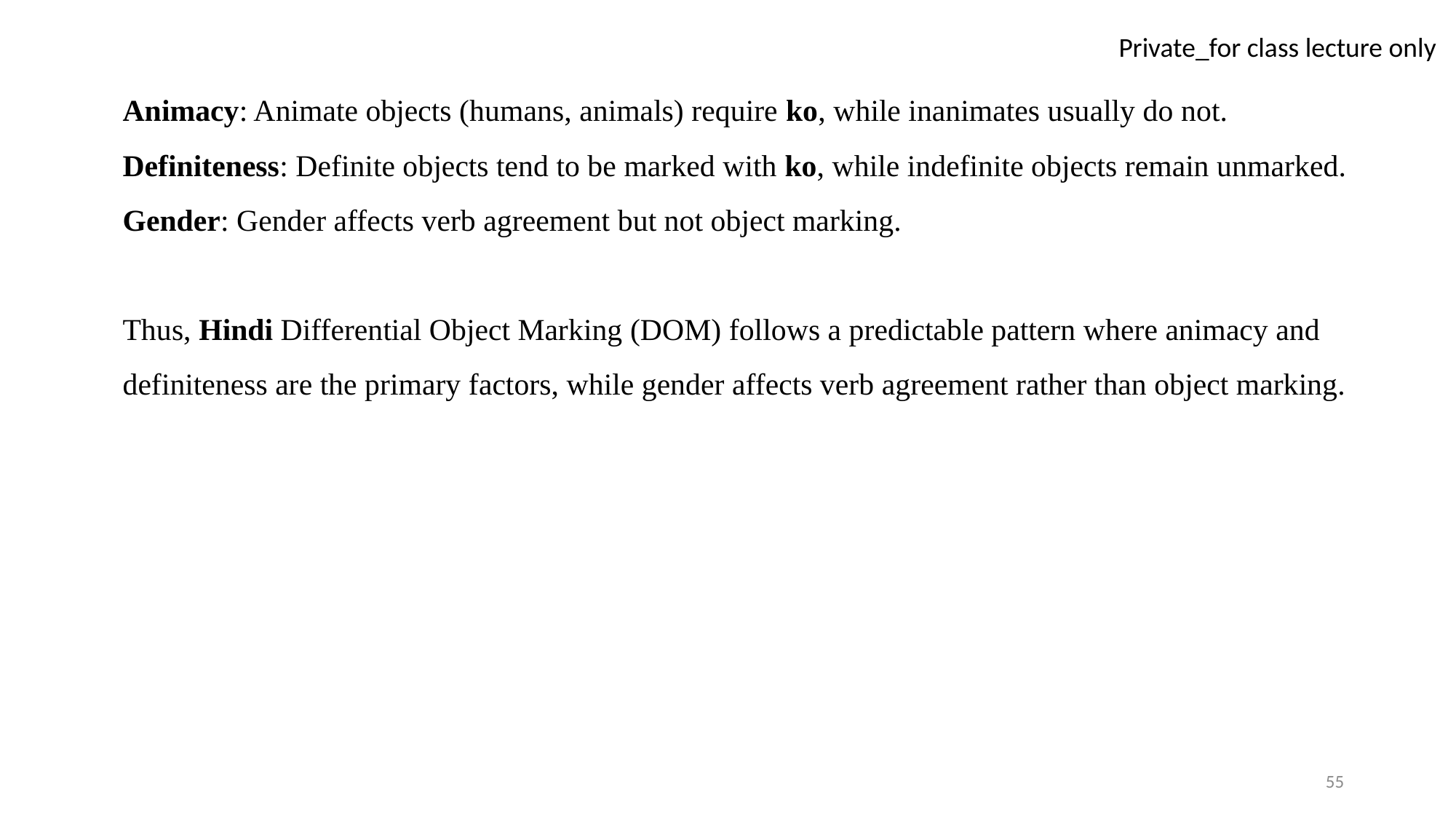

Animacy: Animate objects (humans, animals) require ko, while inanimates usually do not.
Definiteness: Definite objects tend to be marked with ko, while indefinite objects remain unmarked.
Gender: Gender affects verb agreement but not object marking.

Thus, Hindi Differential Object Marking (DOM) follows a predictable pattern where animacy and definiteness are the primary factors, while gender affects verb agreement rather than object marking.
55